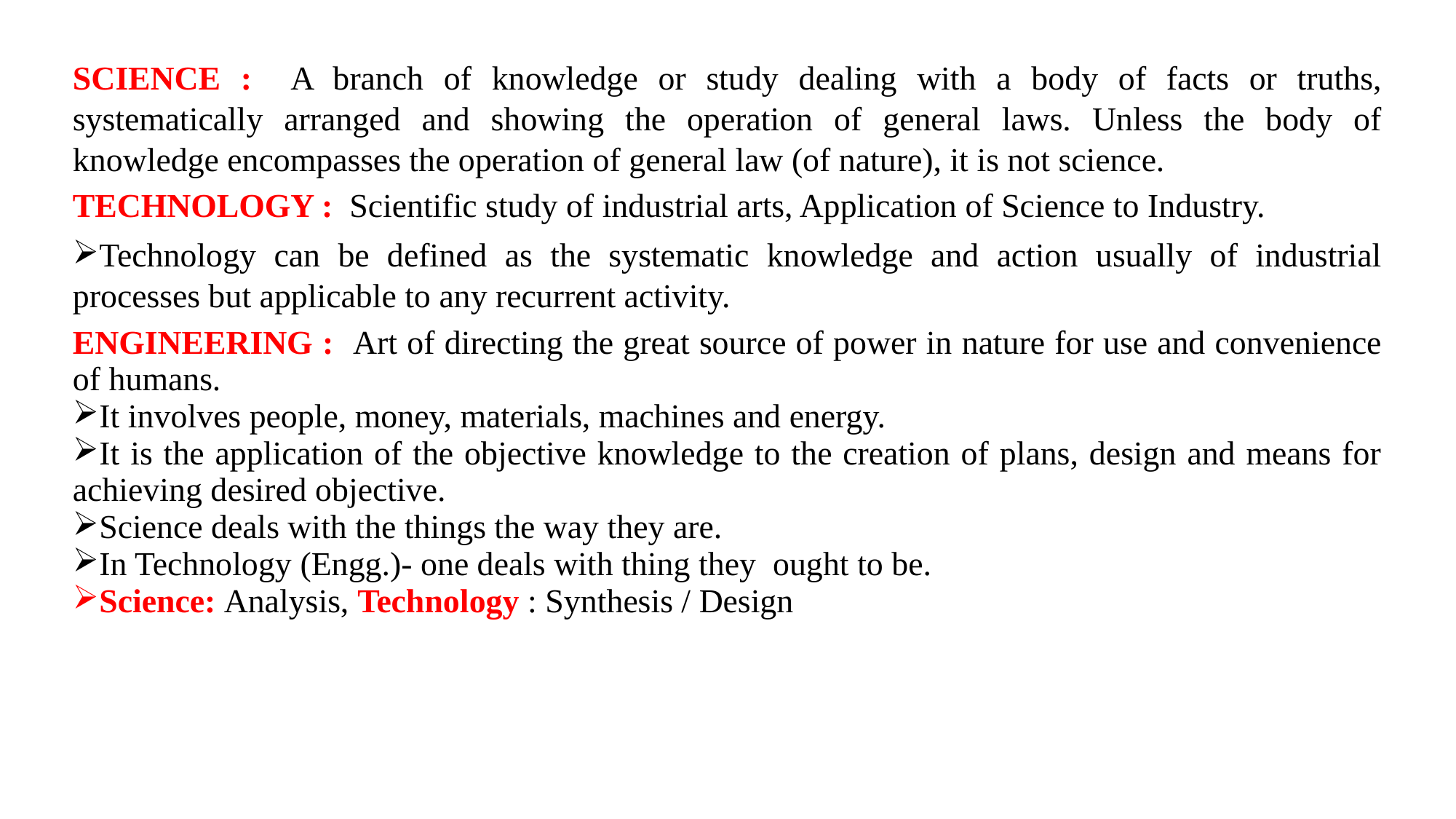

SCIENCE :  A branch of knowledge or study dealing with a body of facts or truths, systematically arranged and showing the operation of general laws. Unless the body of knowledge encompasses the operation of general law (of nature), it is not science.
TECHNOLOGY :  Scientific study of industrial arts, Application of Science to Industry.
Technology can be defined as the systematic knowledge and action usually of industrial processes but applicable to any recurrent activity.
ENGINEERING :  Art of directing the great source of power in nature for use and convenience of humans.
It involves people, money, materials, machines and energy.
It is the application of the objective knowledge to the creation of plans, design and means for achieving desired objective.
Science deals with the things the way they are.
In Technology (Engg.)- one deals with thing they  ought to be.
Science: Analysis, Technology : Synthesis / Design